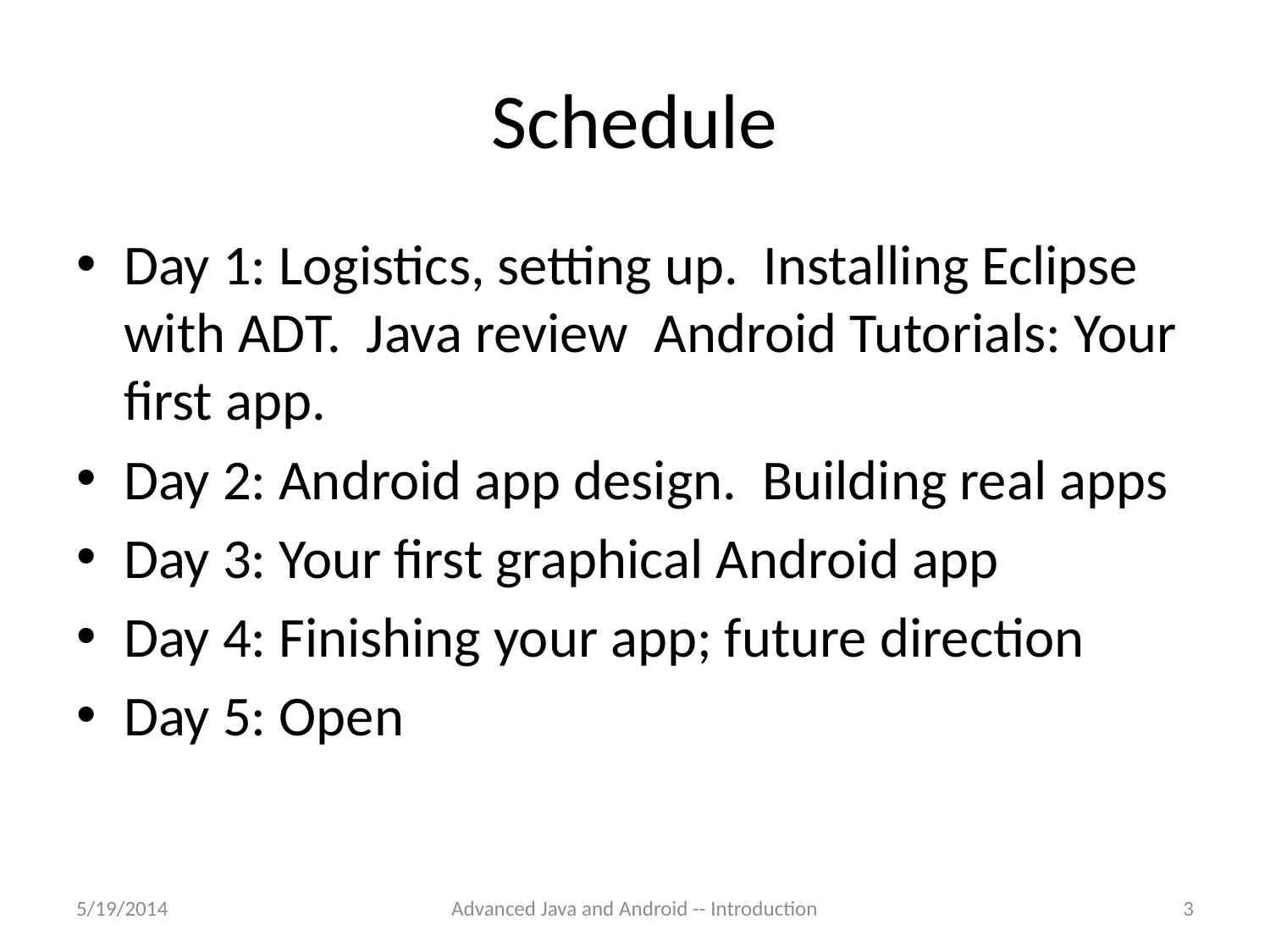

# Schedule
Day 1: Logistics, setting up.  Installing Eclipse with ADT.  Java review  Android Tutorials: Your first app.
Day 2: Android app design.  Building real apps
Day 3: Your first graphical Android app
Day 4: Finishing your app; future direction
Day 5: Open
5/19/2014
Advanced Java and Android -- Introduction
3